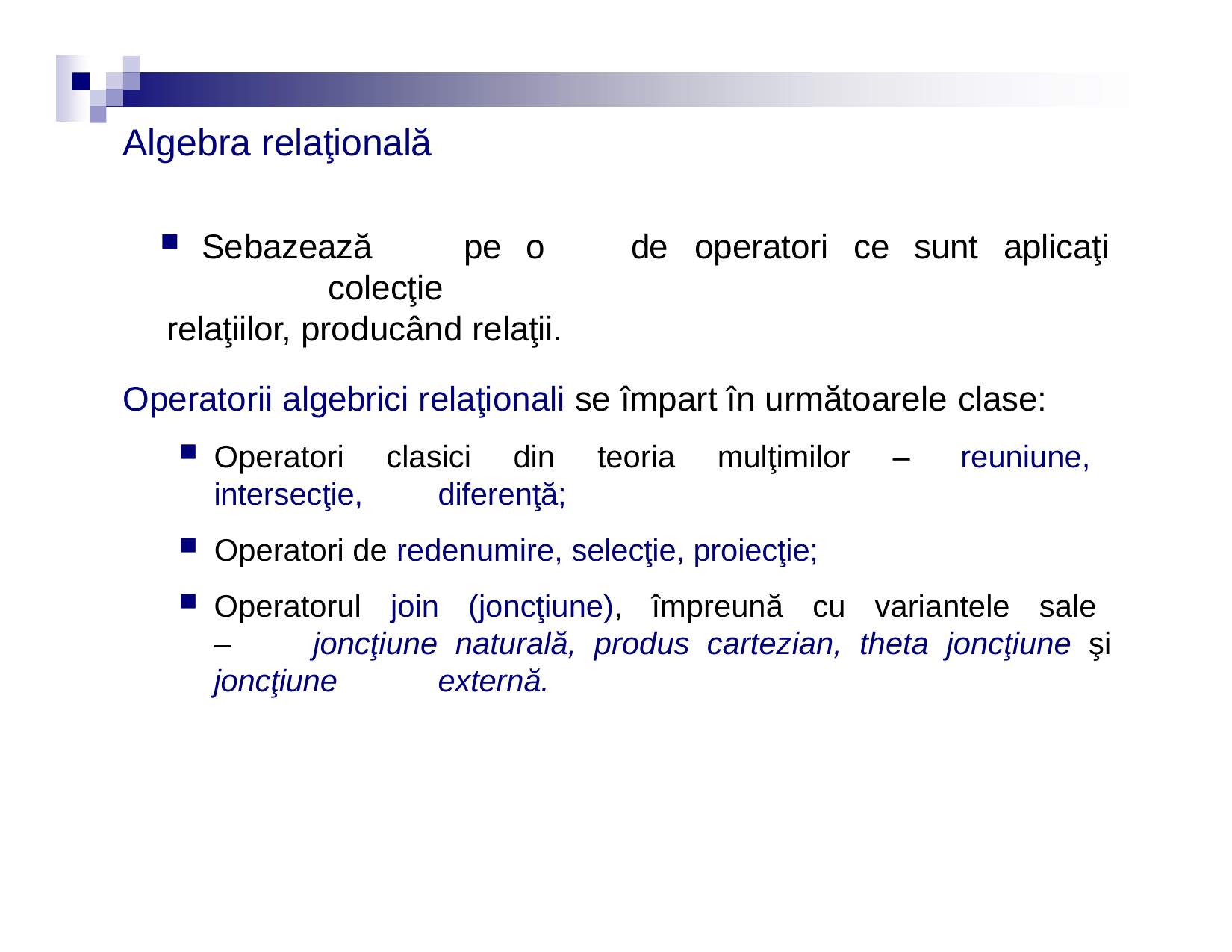

# Algebra relaţională
Se	bazează	pe	o	colecţie
relaţiilor, producând relaţii.
de	operatori	ce	sunt	aplicaţi
Operatorii algebrici relaţionali se împart în următoarele clase:
Operatori  clasici  din  teoria  mulţimilor  –  reuniune,  intersecţie, 	diferenţă;
Operatori de redenumire, selecţie, proiecţie;
Operatorul  join  (joncţiune),  împreună  cu  variantele  sale  – 	joncţiune naturală, produs cartezian, theta joncţiune şi joncţiune 	externă.